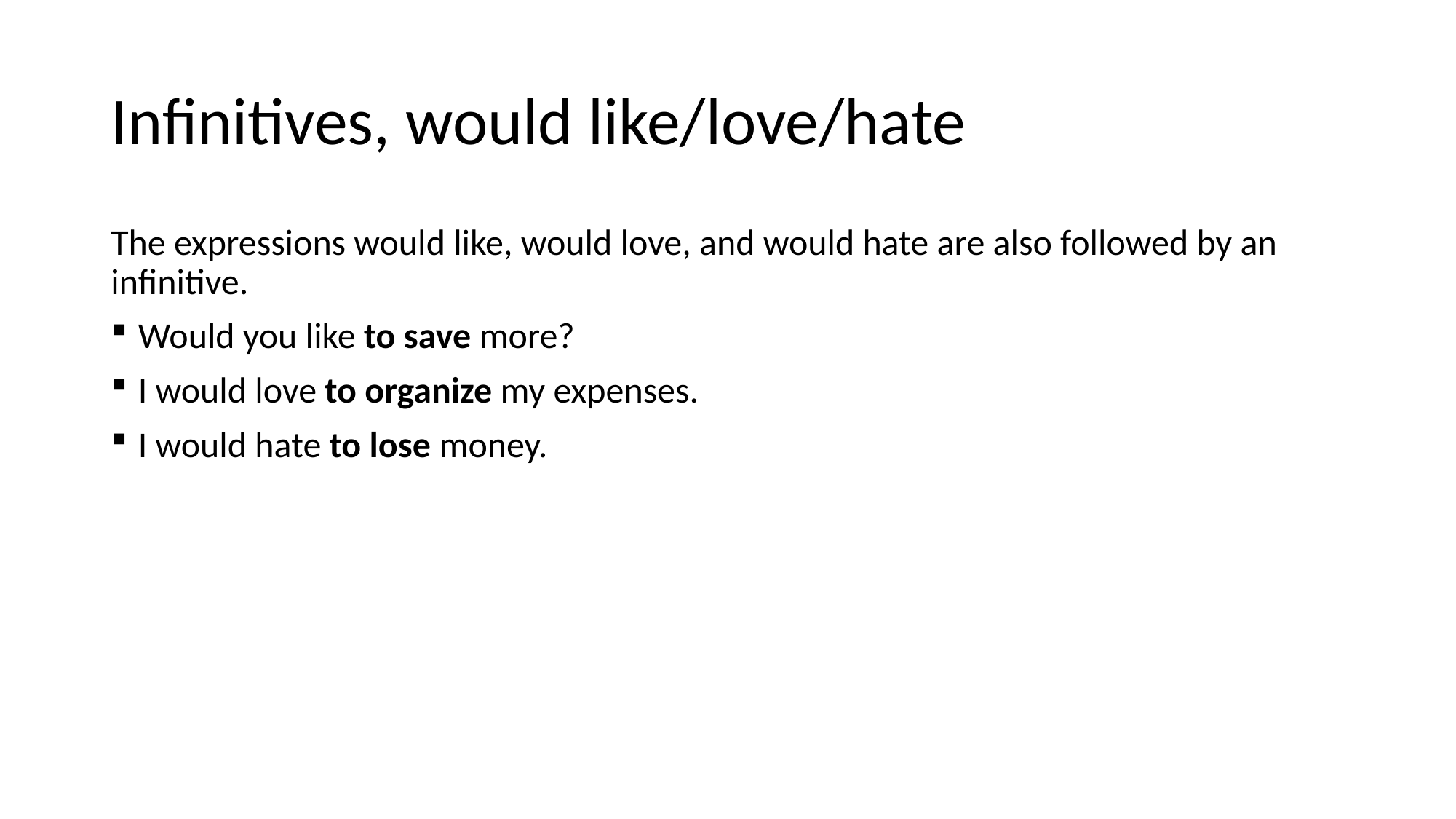

# Infinitives, would like/love/hate
The expressions would like, would love, and would hate are also followed by an infinitive.
Would you like to save more?
I would love to organize my expenses.
I would hate to lose money.